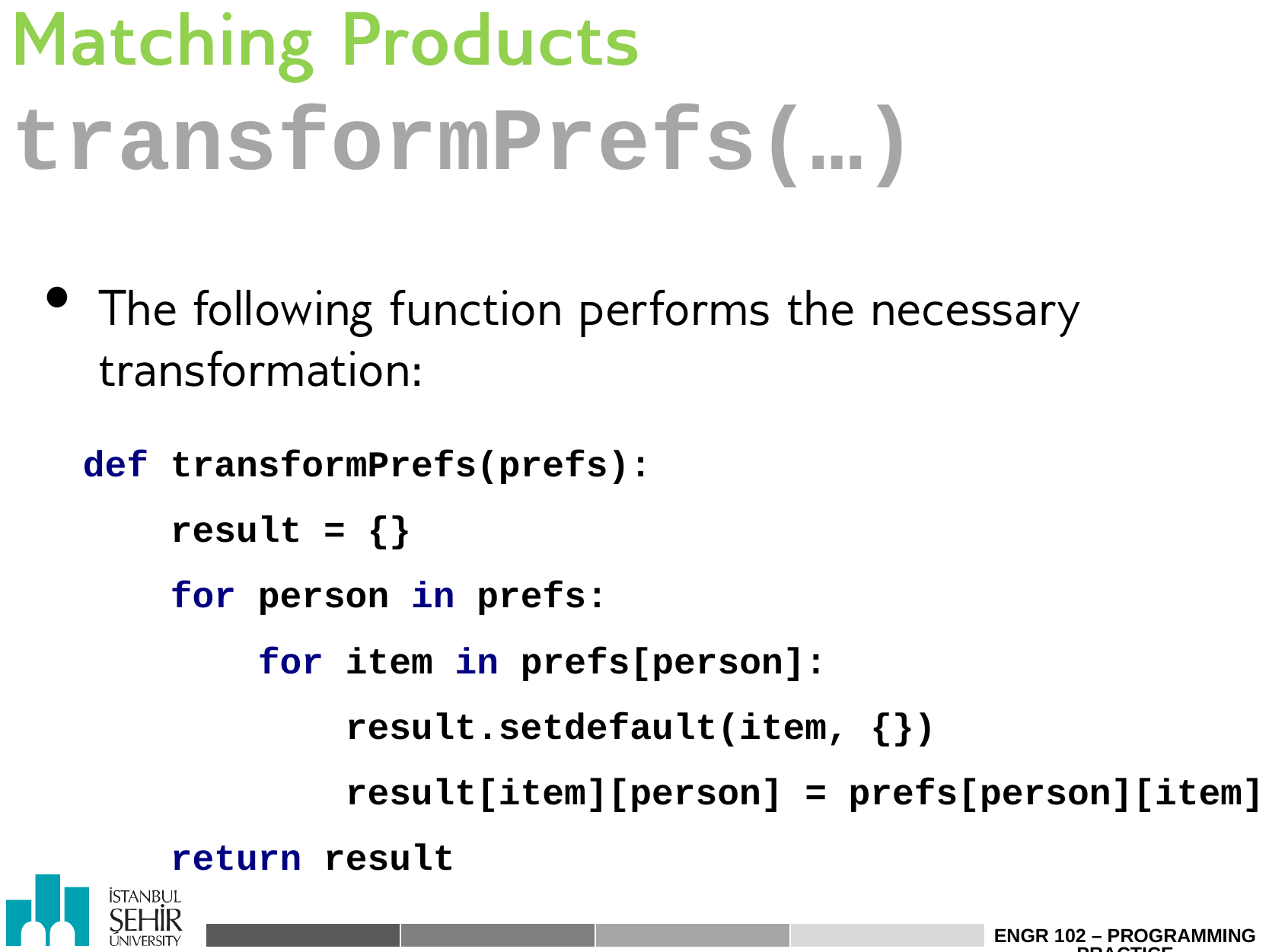

# Matching Products transformPrefs(…)
The following function performs the necessary transformation:
def transformPrefs(prefs):
    result = {}
    for person in prefs:
        for item in prefs[person]:
            result.setdefault(item, {})
            result[item][person] = prefs[person][item]
    return result